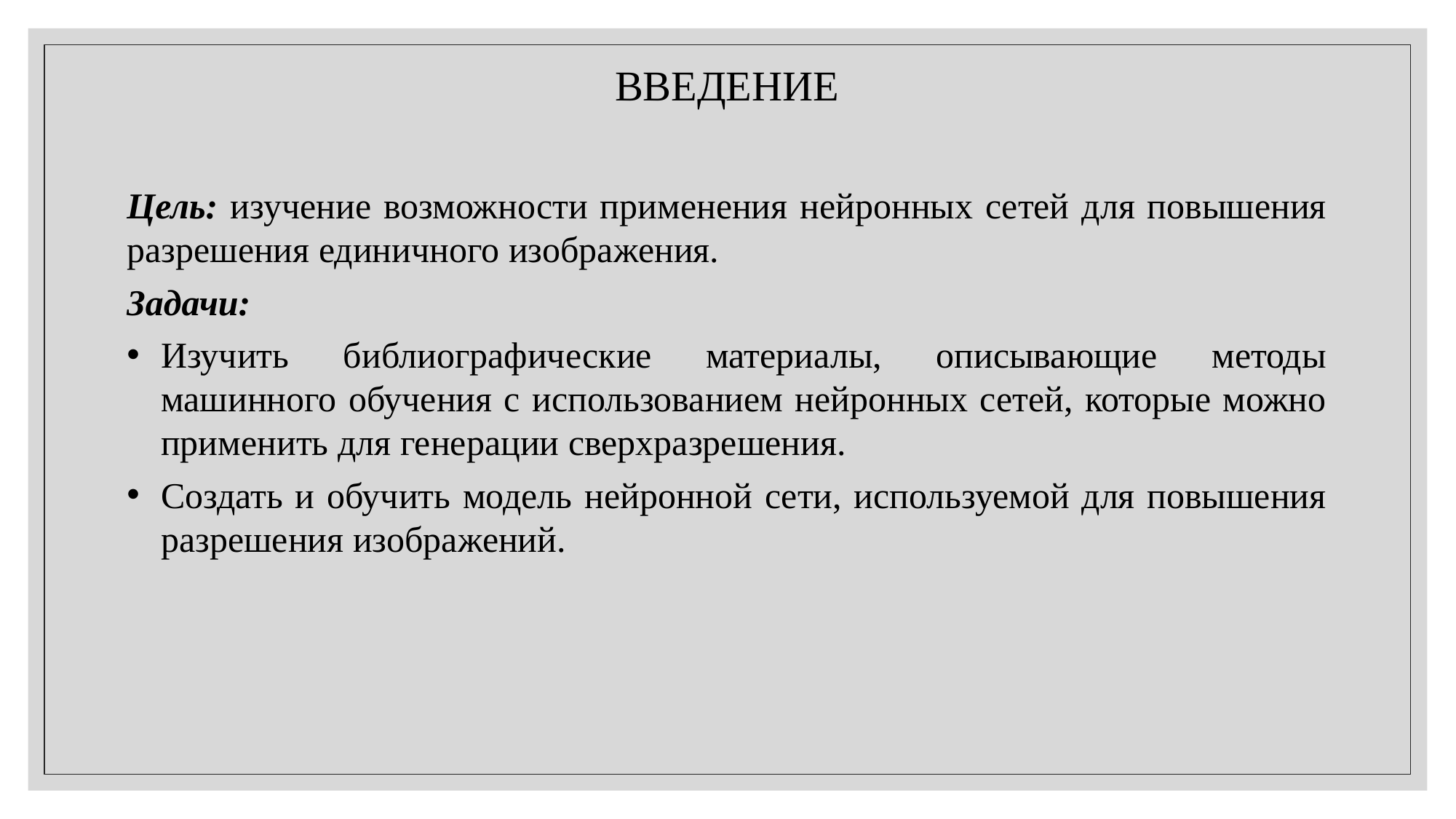

ВВЕДЕНИЕ
Цель: изучение возможности применения нейронных сетей для повышения разрешения единичного изображения.
Задачи:
Изучить библиографические материалы, описывающие методы машинного обучения с использованием нейронных сетей, которые можно применить для генерации сверхразрешения.
Создать и обучить модель нейронной сети, используемой для повышения разрешения изображений.